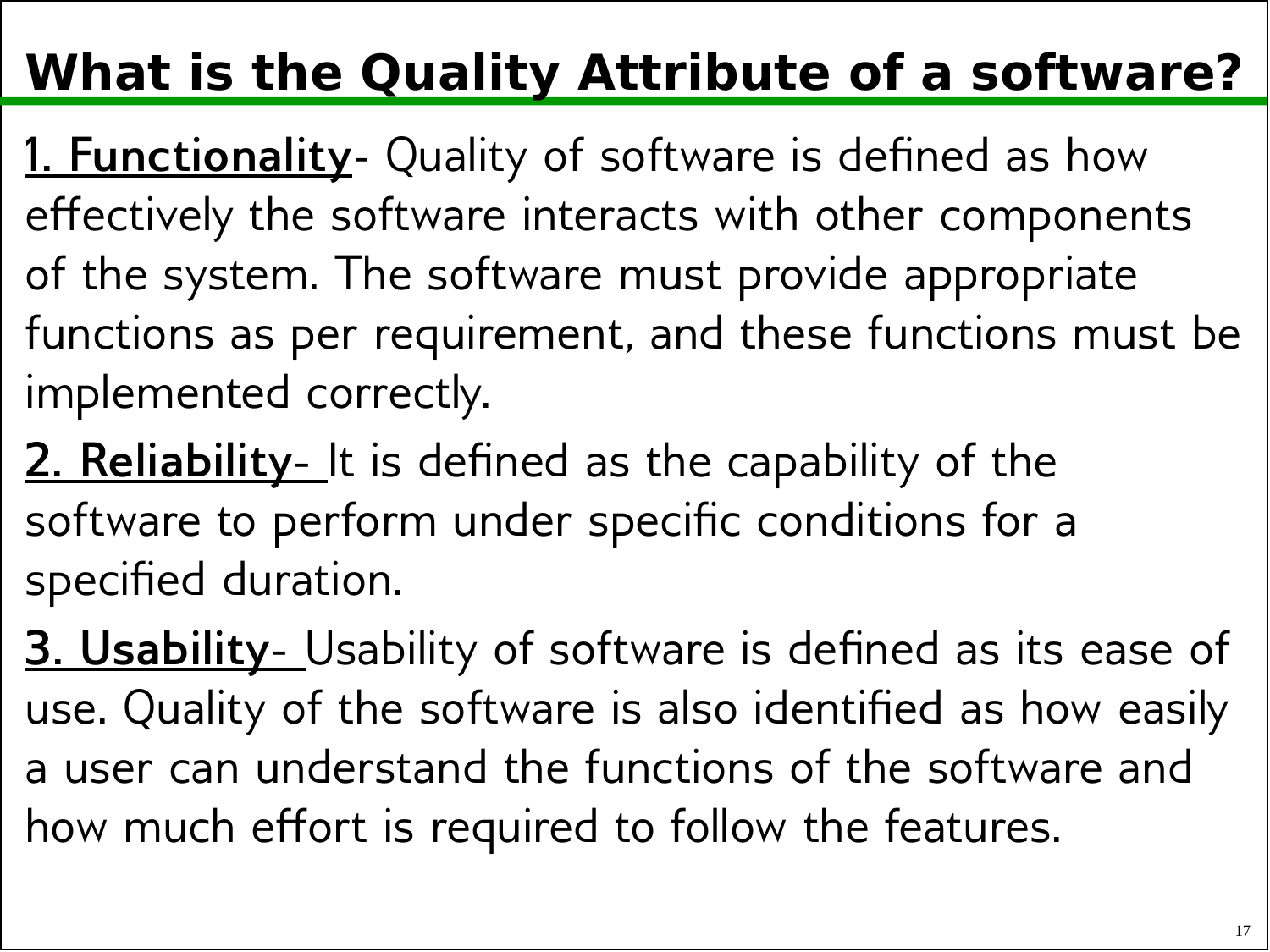

# What is the Quality Attribute of a software?
1. Functionality- Quality of software is defined as how effectively the software interacts with other components of the system. The software must provide appropriate functions as per requirement, and these functions must be implemented correctly.
2. Reliability- It is defined as the capability of the software to perform under specific conditions for a specified duration.
3. Usability- Usability of software is defined as its ease of use. Quality of the software is also identified as how easily a user can understand the functions of the software and how much effort is required to follow the features.

17